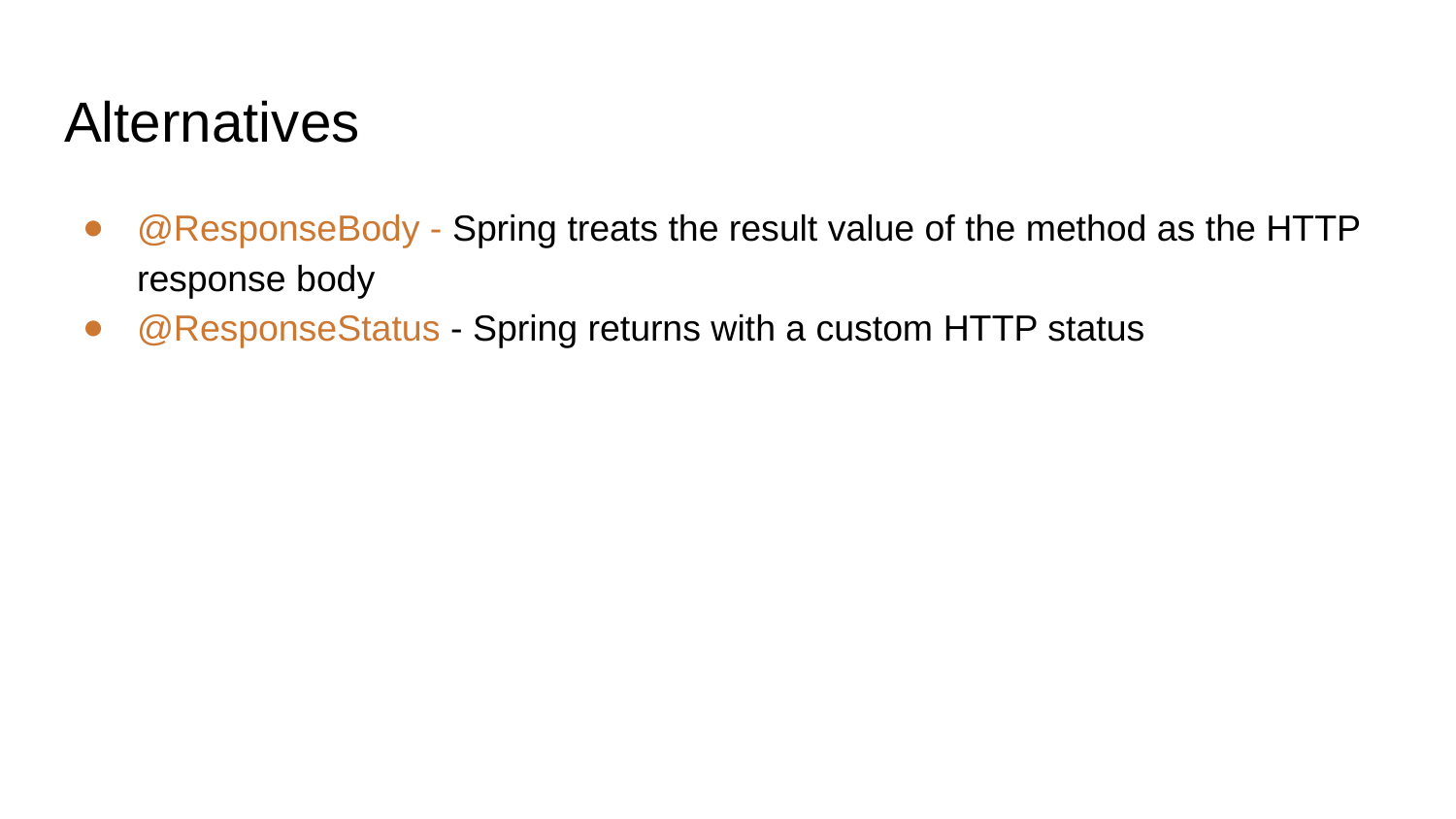

# Alternatives
@ResponseBody - Spring treats the result value of the method as the HTTP response body
@ResponseStatus - Spring returns with a custom HTTP status